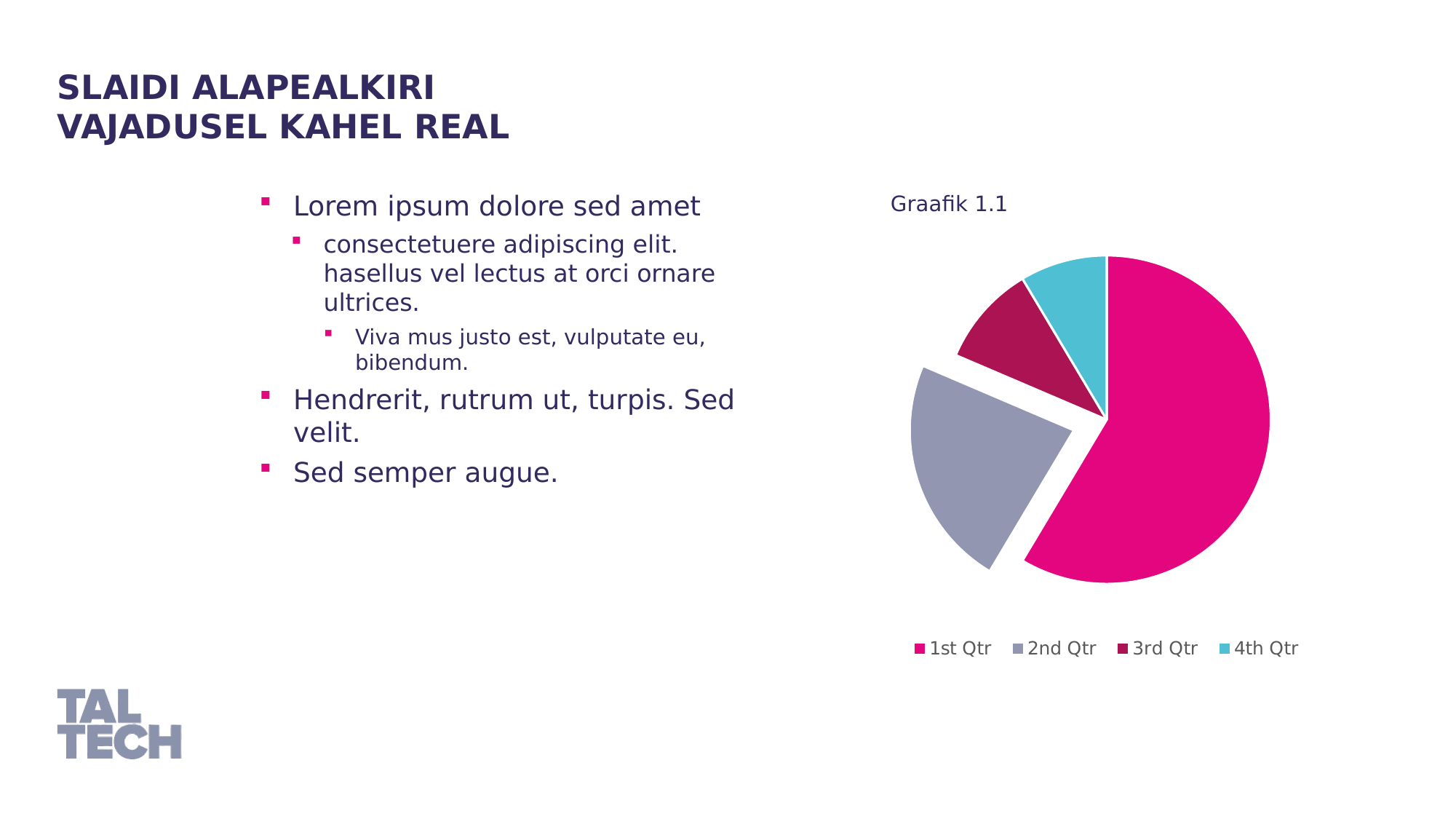

Slaidi alapealkiri
vajadusel kahel real

Lorem ipsum dolore sed amet
consectetuere adipiscing elit. hasellus vel lectus at orci ornare ultrices.
Viva mus justo est, vulputate eu, bibendum.
Hendrerit, rutrum ut, turpis. Sed velit.
Sed semper augue.
Graafik 1.1

### Chart

| Category | Graafik |
|---|---|
| 1st Qtr | 8.200000000000001 |
| 2nd Qtr | 3.2 |
| 3rd Qtr | 1.4 |
| 4th Qtr | 1.2 |